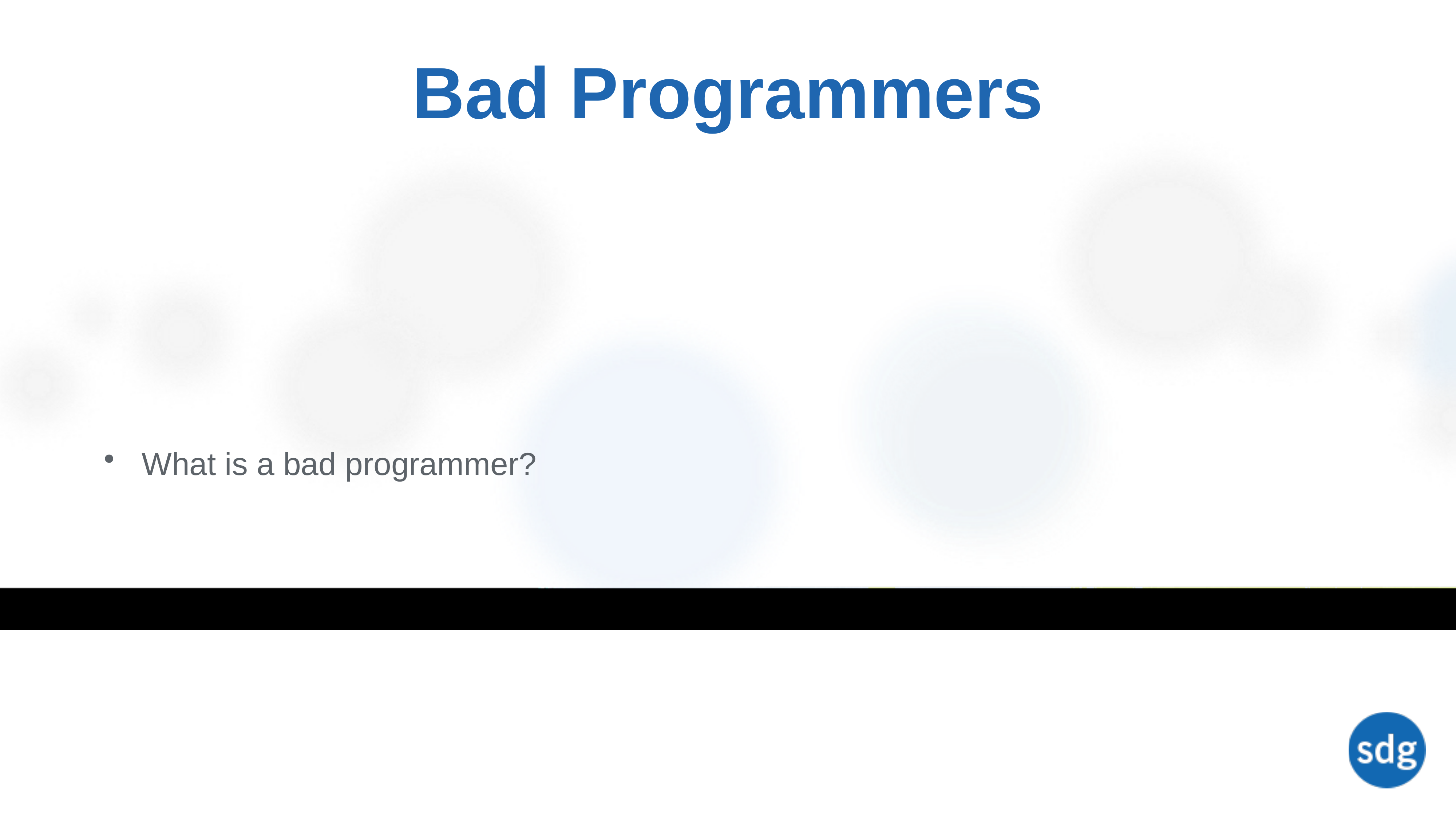

# Bad Programmers
What is a bad programmer?